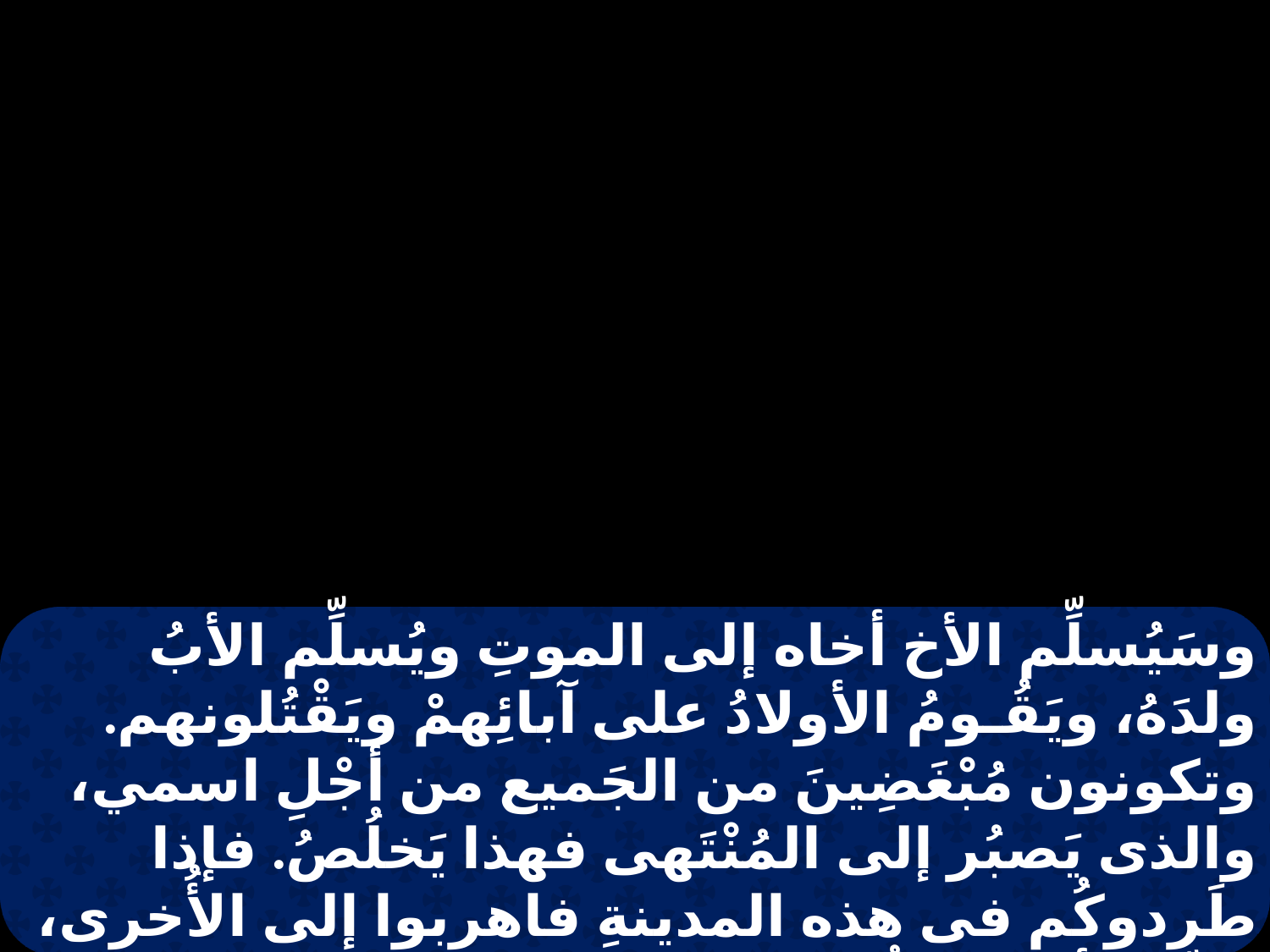

وسَيُسلِّم الأخ أخاه إلى الموتِ ويُسلِّم الأبُ ولدَهُ، ويَقُـومُ الأولادُ على آبائِهمْ ويَقْتُلونهم. وتكونون مُبْغَضِينَ من الجَميع من أجْلِ اسمي، والذى يَصبُر إلى المُنْتَهى فهذا يَخلُصُ. فإذا طَردوكُم فى هذه المدينةِ فاهربوا إلى الأُخرى، فإنِّي  أقول لكُم لا تُتَمِّمُون جولانِ مُدُن إسرائيلَ حتَّى يأتي ابنُ الإنسانِ.